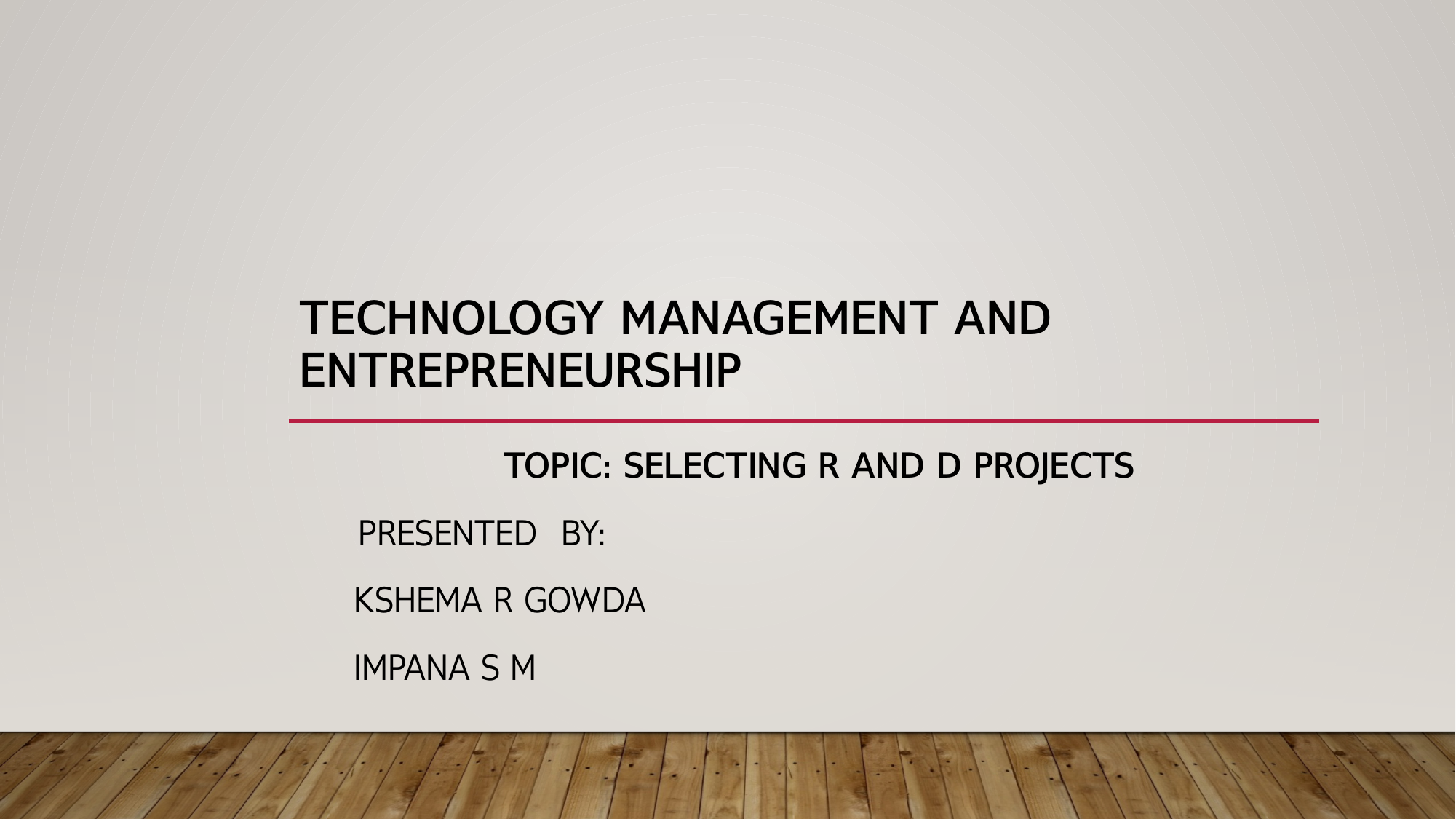

# TECHNOLOGY MANAGEMENT AND ENTREPRENEURSHIP
                         Topic: selecting r and d projects
     presented  by:
     kshema r gowda
     impana S M